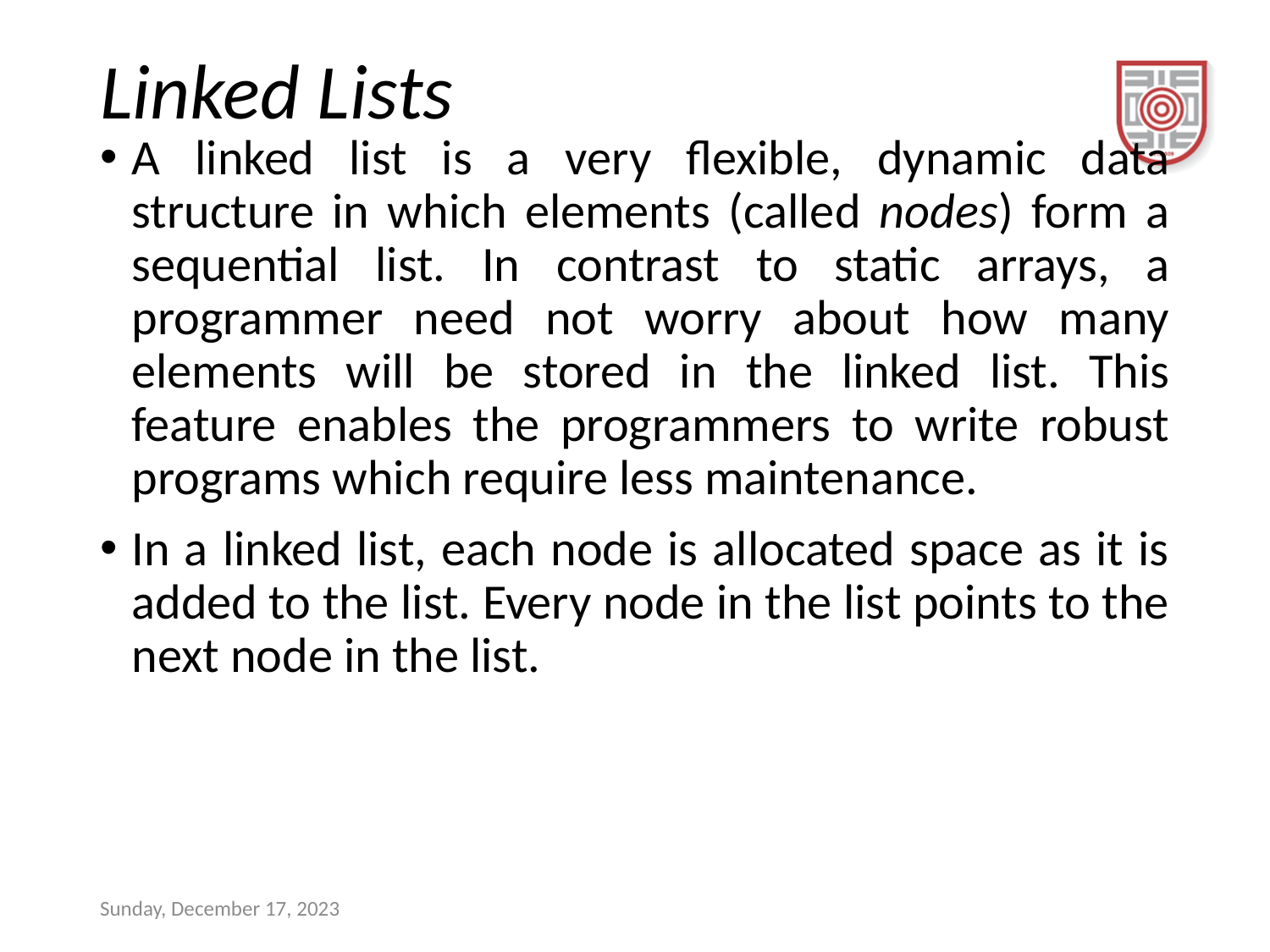

# Linked Lists
A linked list is a very flexible, dynamic data structure in which elements (called nodes) form a sequential list. In contrast to static arrays, a programmer need not worry about how many elements will be stored in the linked list. This feature enables the programmers to write robust programs which require less maintenance.
In a linked list, each node is allocated space as it is added to the list. Every node in the list points to the next node in the list.
Sunday, December 17, 2023